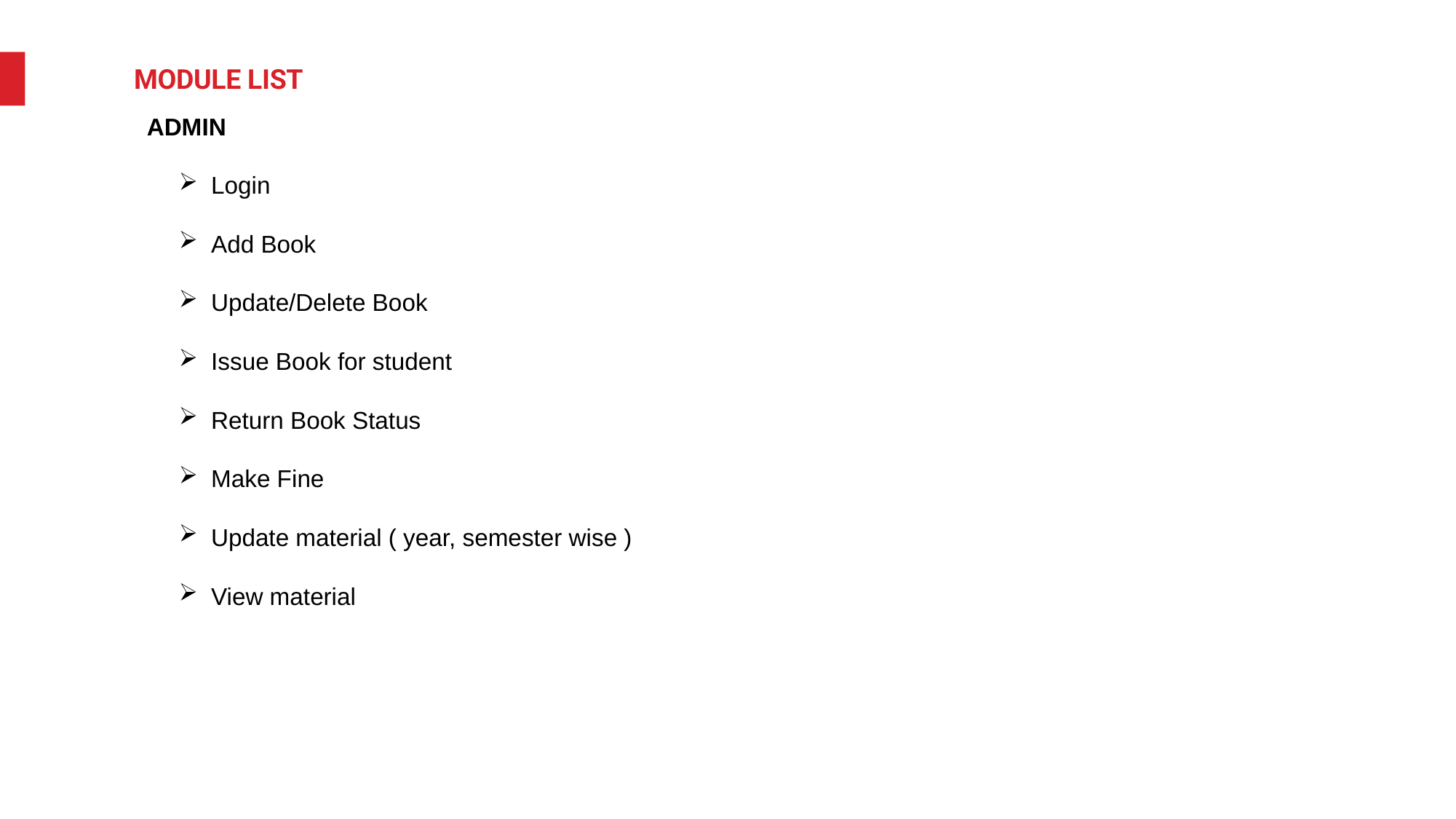

MODULE LIST
ADMIN
Login
Add Book
Update/Delete Book
Issue Book for student
Return Book Status
Make Fine
Update material ( year, semester wise )
View material